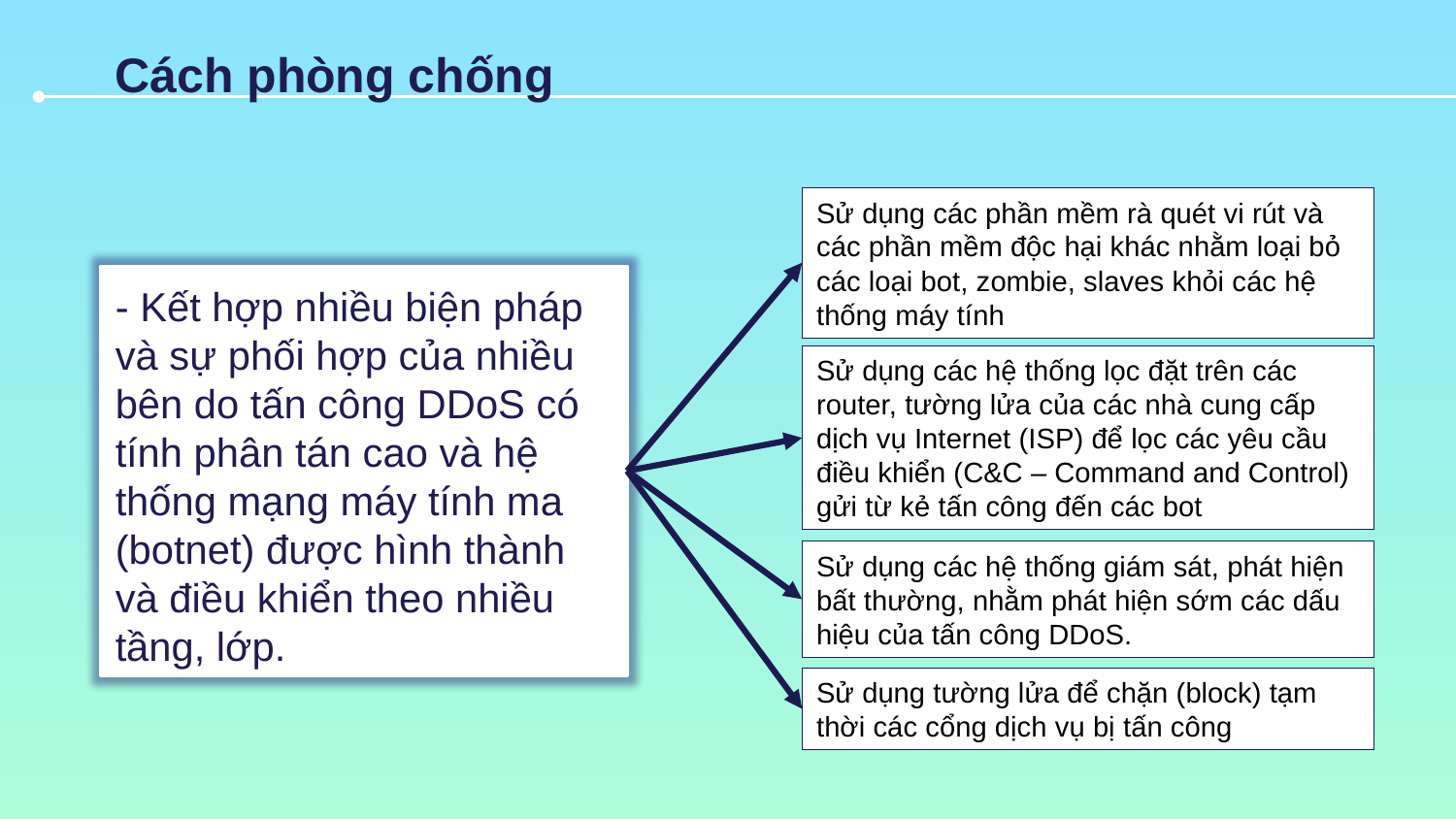

# Cách phòng chống
Sử dụng các phần mềm rà quét vi rút và các phần mềm độc hại khác nhằm loại bỏ các loại bot, zombie, slaves khỏi các hệ thống máy tính
- Kết hợp nhiều biện pháp và sự phối hợp của nhiều bên do tấn công DDoS có tính phân tán cao và hệ thống mạng máy tính ma (botnet) được hình thành và điều khiển theo nhiều tầng, lớp.

Sử dụng các hệ thống lọc đặt trên các router, tường lửa của các nhà cung cấp dịch vụ Internet (ISP) để lọc các yêu cầu điều khiển (C&C – Command and Control) gửi từ kẻ tấn công đến các bot
Sử dụng các hệ thống giám sát, phát hiện bất thường, nhằm phát hiện sớm các dấu hiệu của tấn công DDoS.
Sử dụng tường lửa để chặn (block) tạm thời các cổng dịch vụ bị tấn công